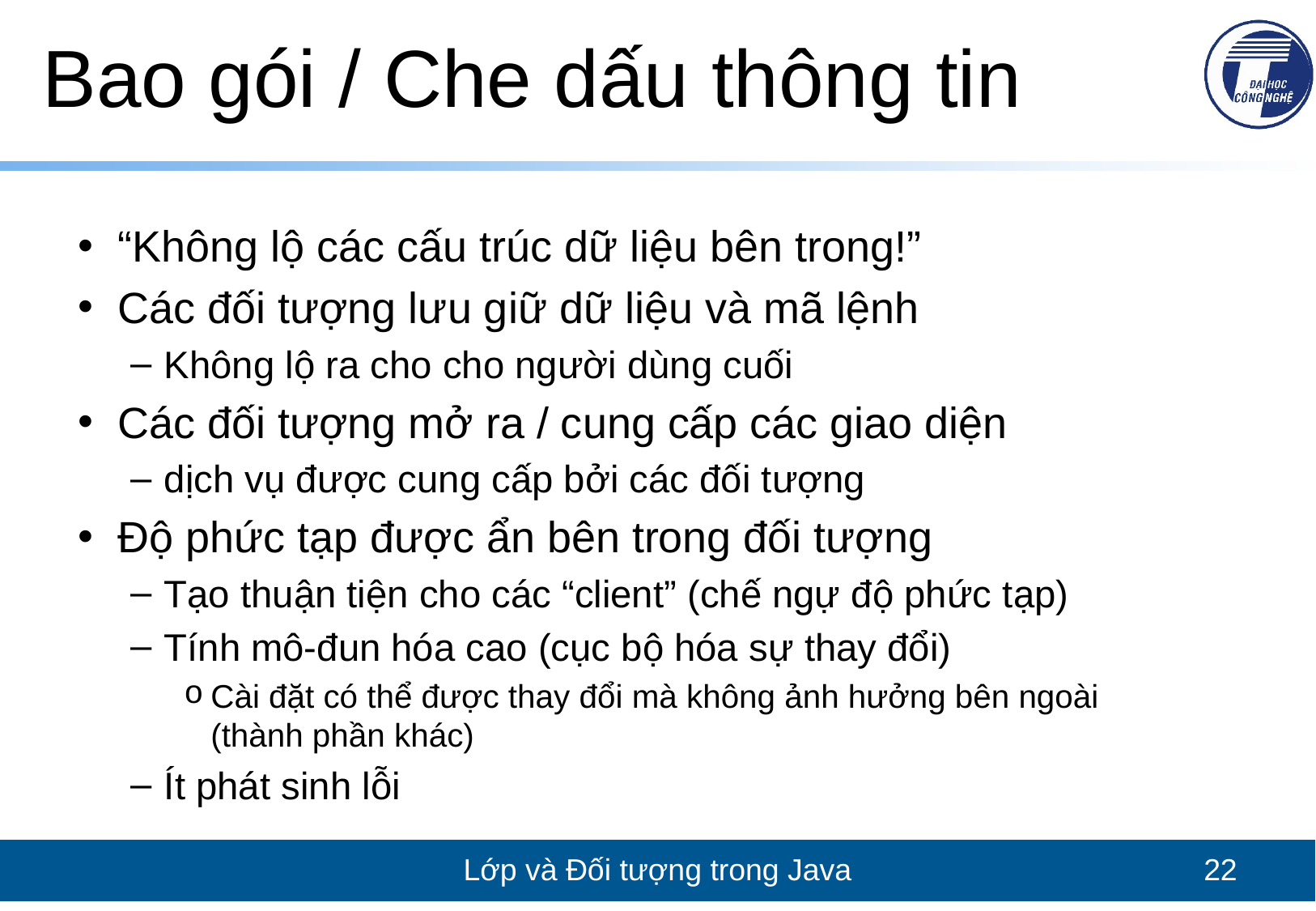

# Bao gói / Che dấu thông tin
“Không lộ các cấu trúc dữ liệu bên trong!”
Các đối tượng lưu giữ dữ liệu và mã lệnh
Không lộ ra cho cho người dùng cuối
Các đối tượng mở ra / cung cấp các giao diện
dịch vụ được cung cấp bởi các đối tượng
Độ phức tạp được ẩn bên trong đối tượng
Tạo thuận tiện cho các “client” (chế ngự độ phức tạp)
Tính mô-đun hóa cao (cục bộ hóa sự thay đổi)
Cài đặt có thể được thay đổi mà không ảnh hưởng bên ngoài
(thành phần khác)
Ít phát sinh lỗi
Lớp và Đối tượng trong Java
22